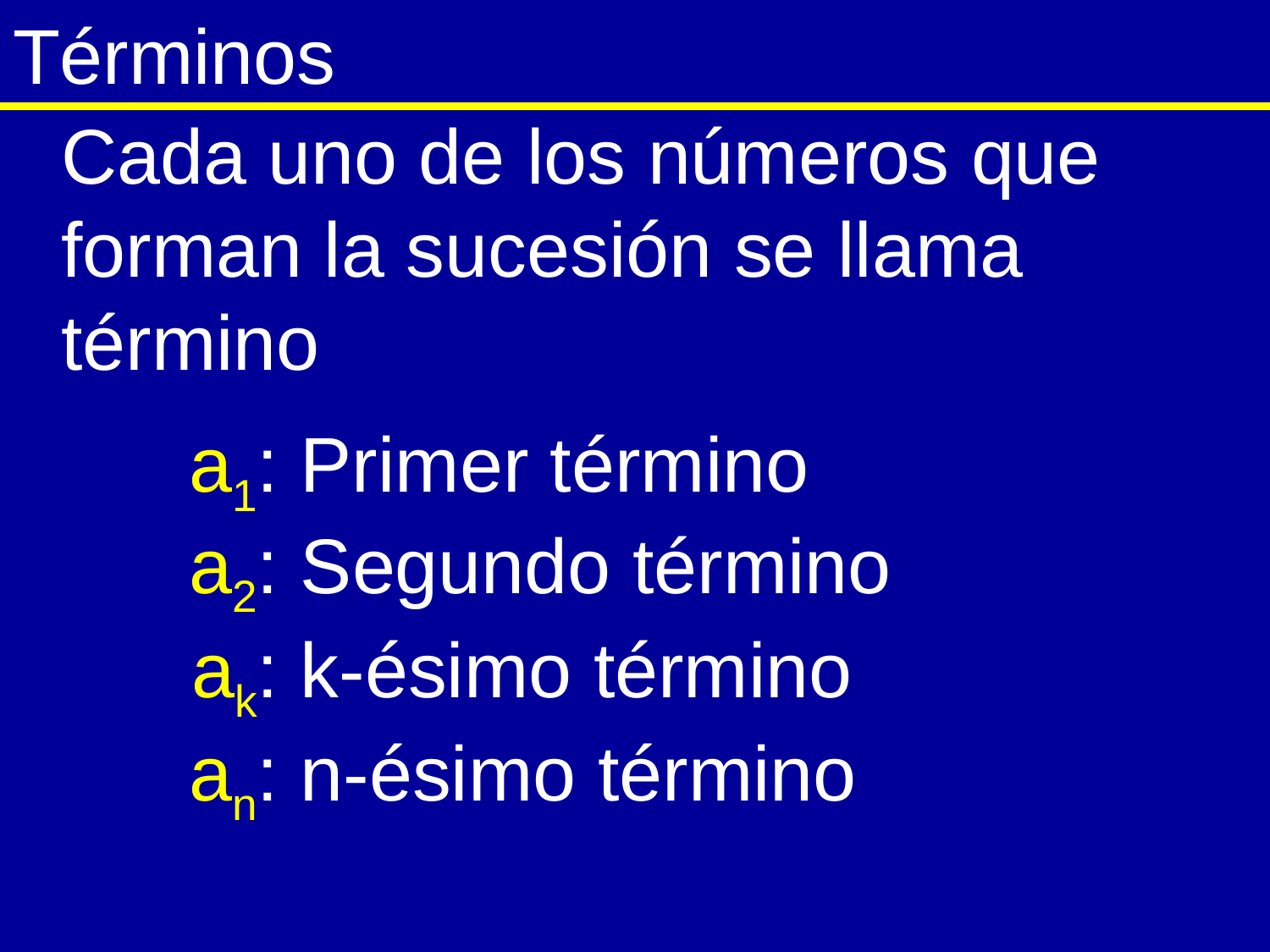

# Términos
Cada uno de los números que forman la sucesión se llama término

a1: Primer término
a2: Segundo término
ak: k-ésimo término
an: n-ésimo término